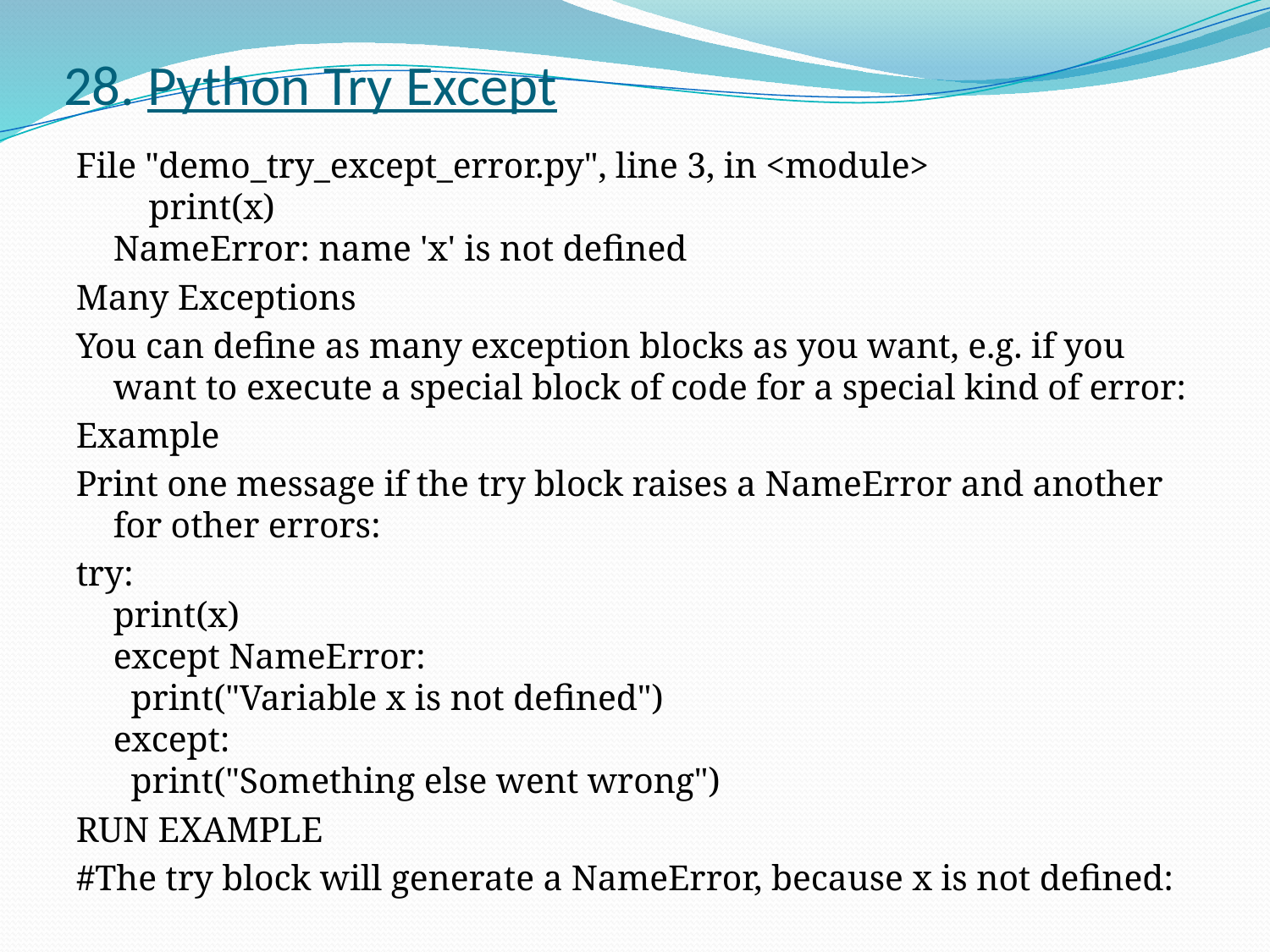

# 28. Python Try Except
File "demo_try_except_error.py", line 3, in <module>
    print(x)
NameError: name 'x' is not defined
Many Exceptions
You can define as many exception blocks as you want, e.g. if you want to execute a special block of code for a special kind of error:
Example
Print one message if the try block raises a NameError and another for other errors:
try:
print(x)
except NameError:
  print("Variable x is not defined")
except:
  print("Something else went wrong")
RUN EXAMPLE
#The try block will generate a NameError, because x is not defined: